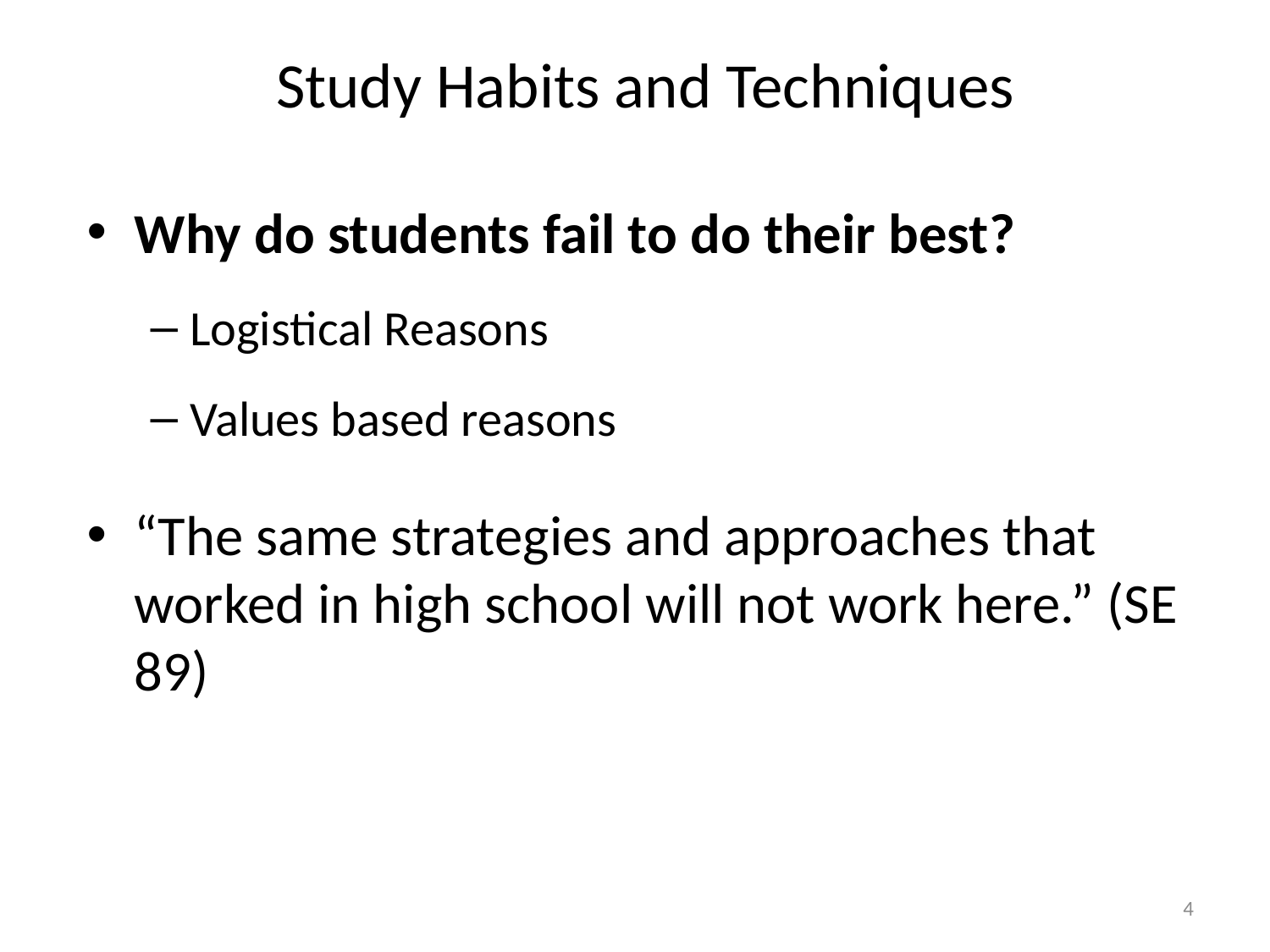

# Study Habits and Techniques
Why do students fail to do their best?
Logistical Reasons
Values based reasons
“The same strategies and approaches that worked in high school will not work here.” (SE 89)

4